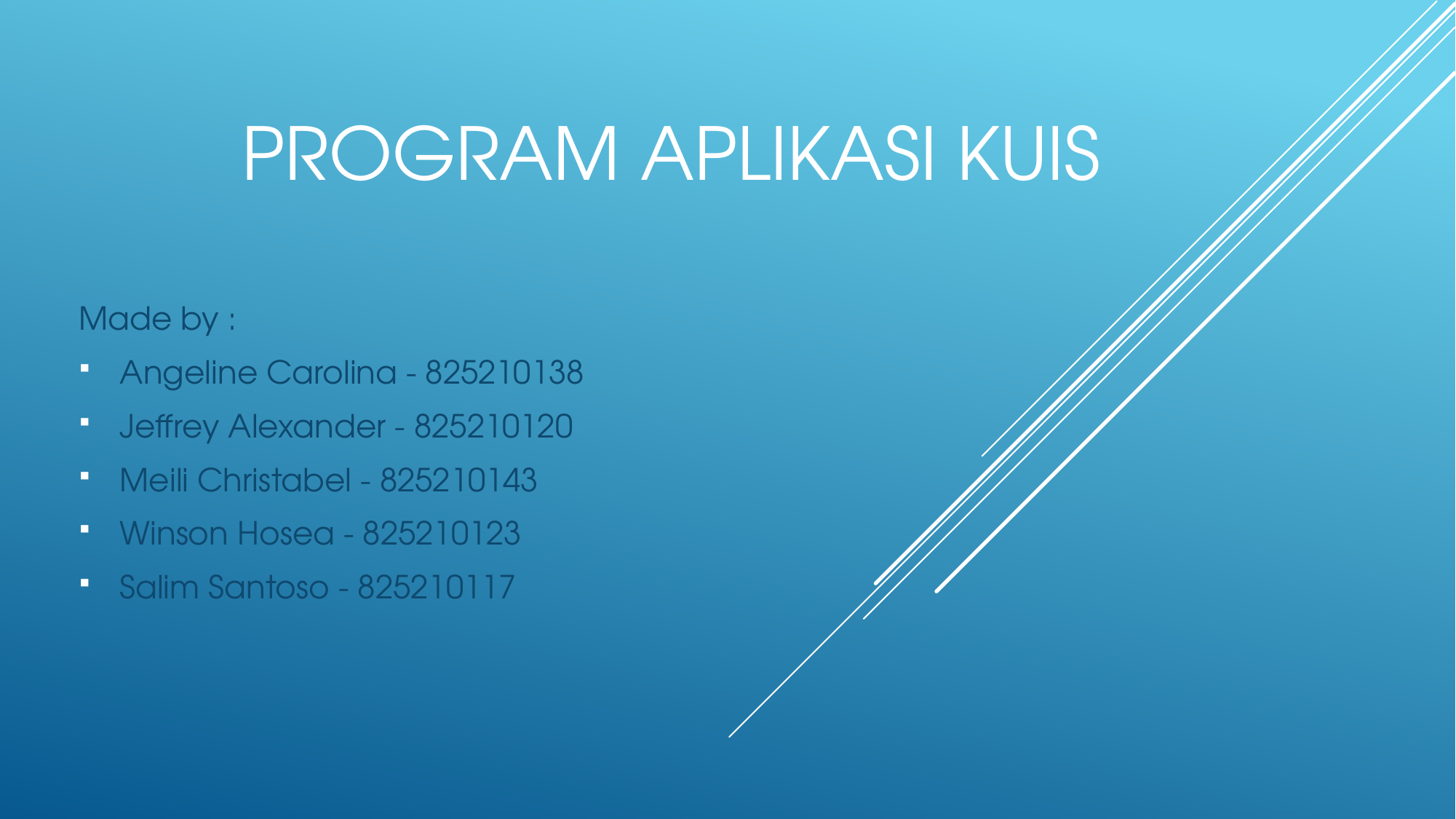

# PROGRAM APLIKASI KUIS
Made by :
Angeline Carolina - 825210138
Jeffrey Alexander - 825210120
Meili Christabel - 825210143
Winson Hosea - 825210123
Salim Santoso - 825210117